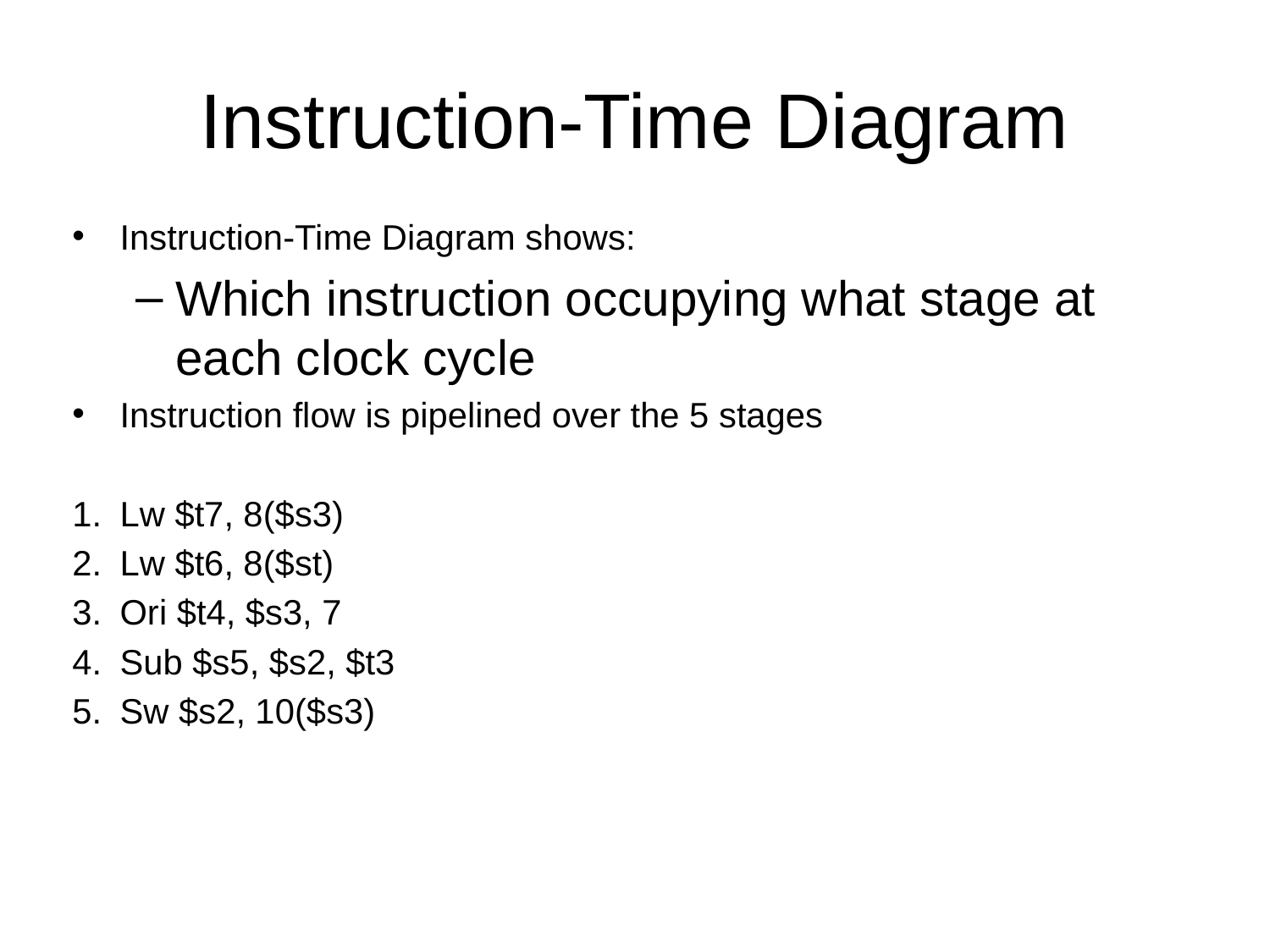

# Instruction-Time Diagram
Instruction-Time Diagram shows:
Which instruction occupying what stage at each clock cycle
Instruction flow is pipelined over the 5 stages

Lw $t7, 8($s3)
Lw $t6, 8($st)
Ori $t4, $s3, 7
Sub $s5, $s2, $t3
Sw $s2, 10($s3)